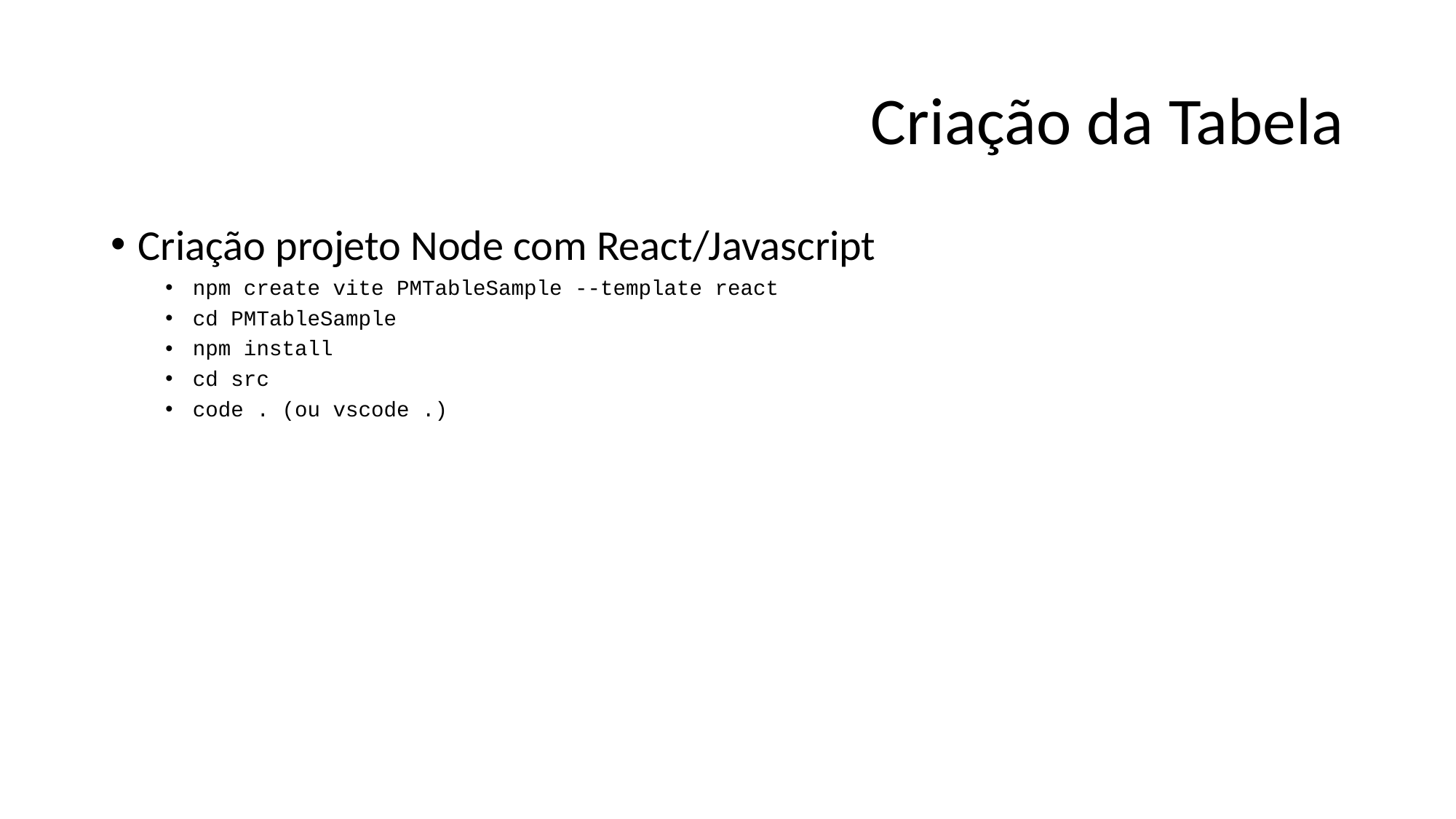

# Criação da Tabela
Criação projeto Node com React/Javascript
npm create vite PMTableSample --template react
cd PMTableSample
npm install
cd src
code . (ou vscode .)